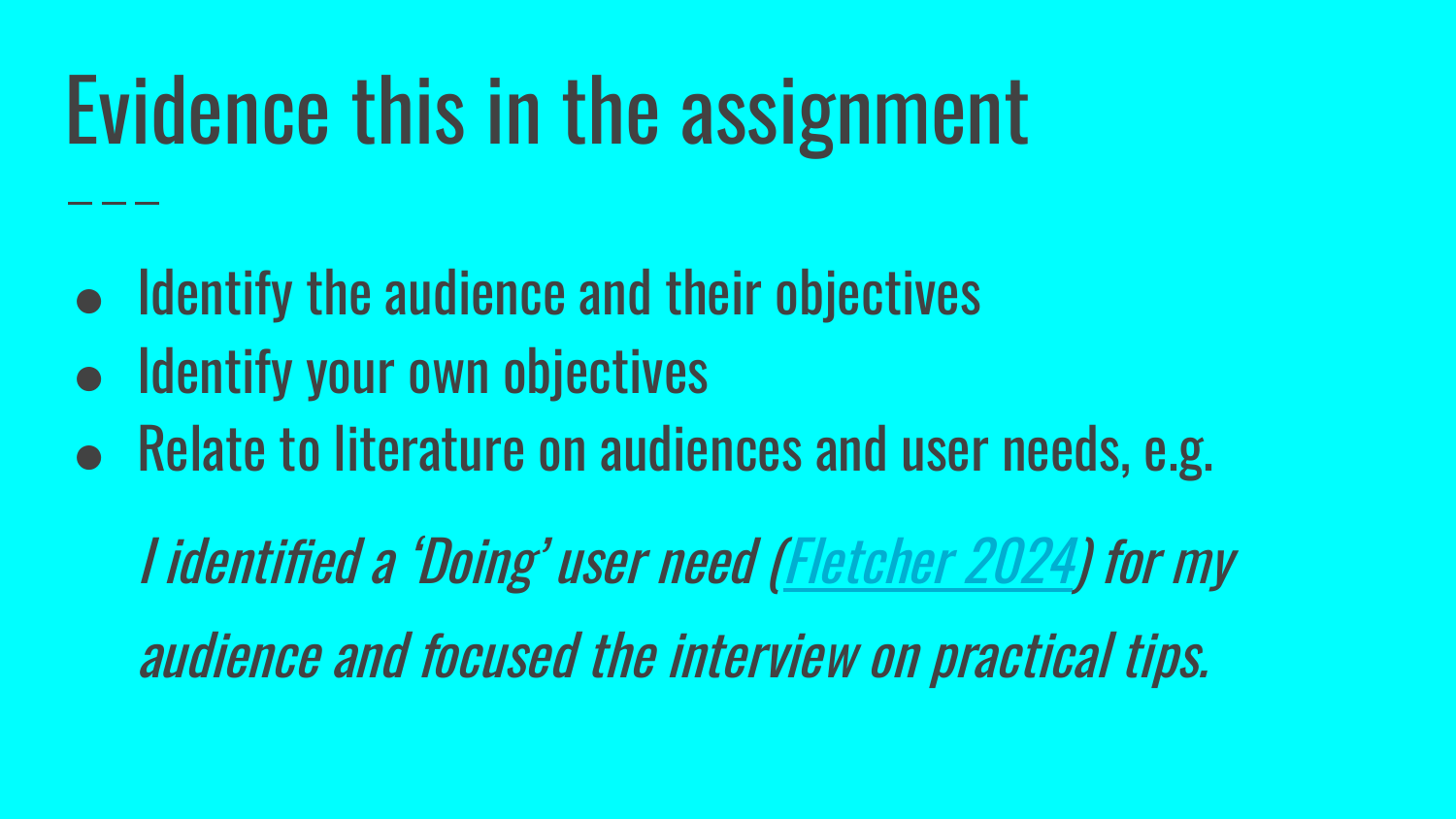

# Evidence this in the assignment
Identify the audience and their objectives
Identify your own objectives
Relate to literature on audiences and user needs, e.g.
I identified a ‘Doing’ user need (Fletcher 2024) for my audience and focused the interview on practical tips.